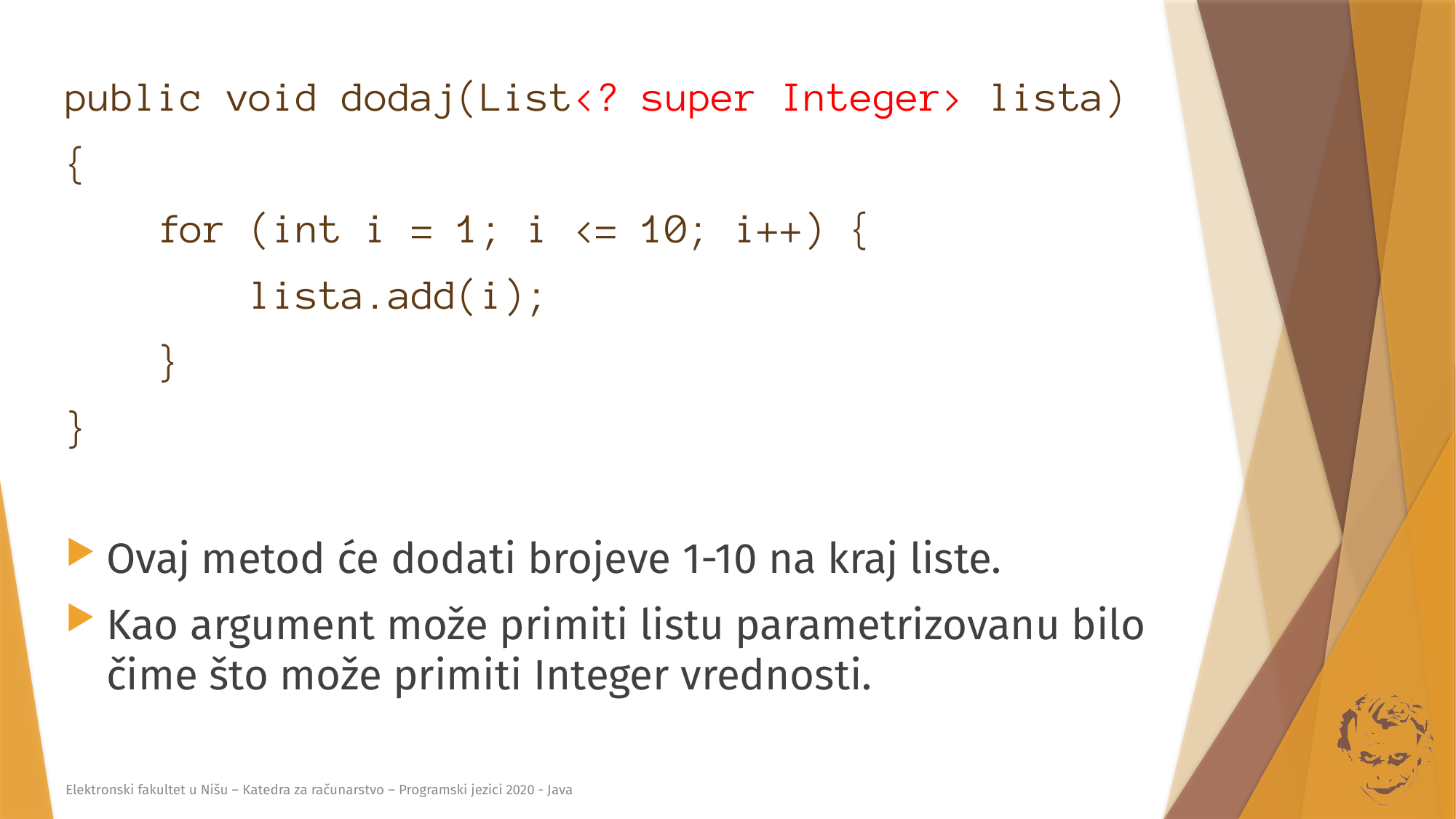

public void dodaj(List<? super Integer> lista)
{
    for (int i = 1; i <= 10; i++) {
        lista.add(i);
    }
}

Ovaj metod će dodati brojeve 1-10 na kraj liste.
Kao argument može primiti listu parametrizovanu bilo čime što može primiti Integer vrednosti.
Elektronski fakultet u Nišu – Katedra za računarstvo – Programski jezici 2020 - Java